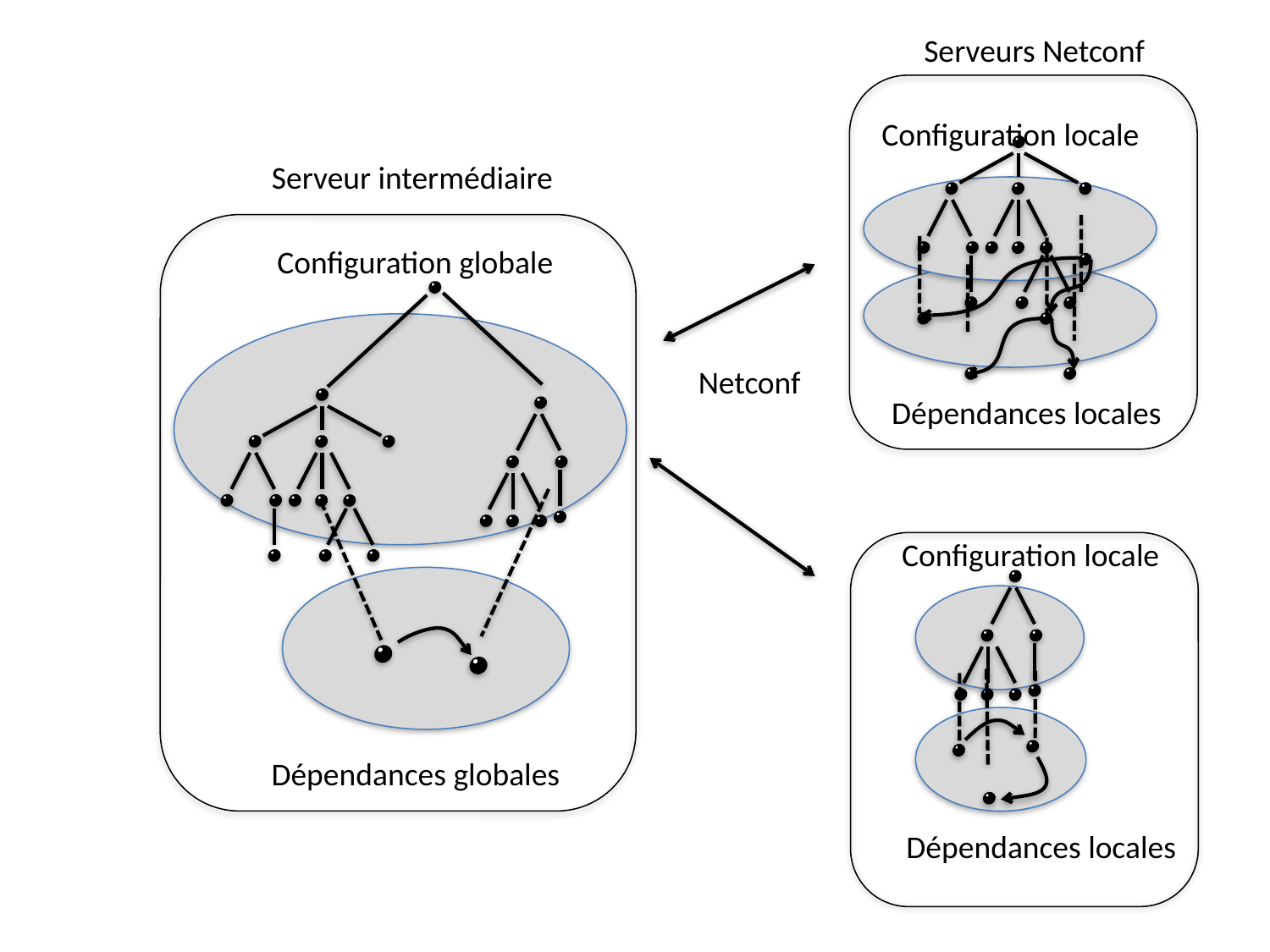

Serveurs Netconf

Configuration locale

Serveur intermédiaire

Configuration globale

Netconf
Dépendances locales
Configuration locale

Dépendances globales
Dépendances locales